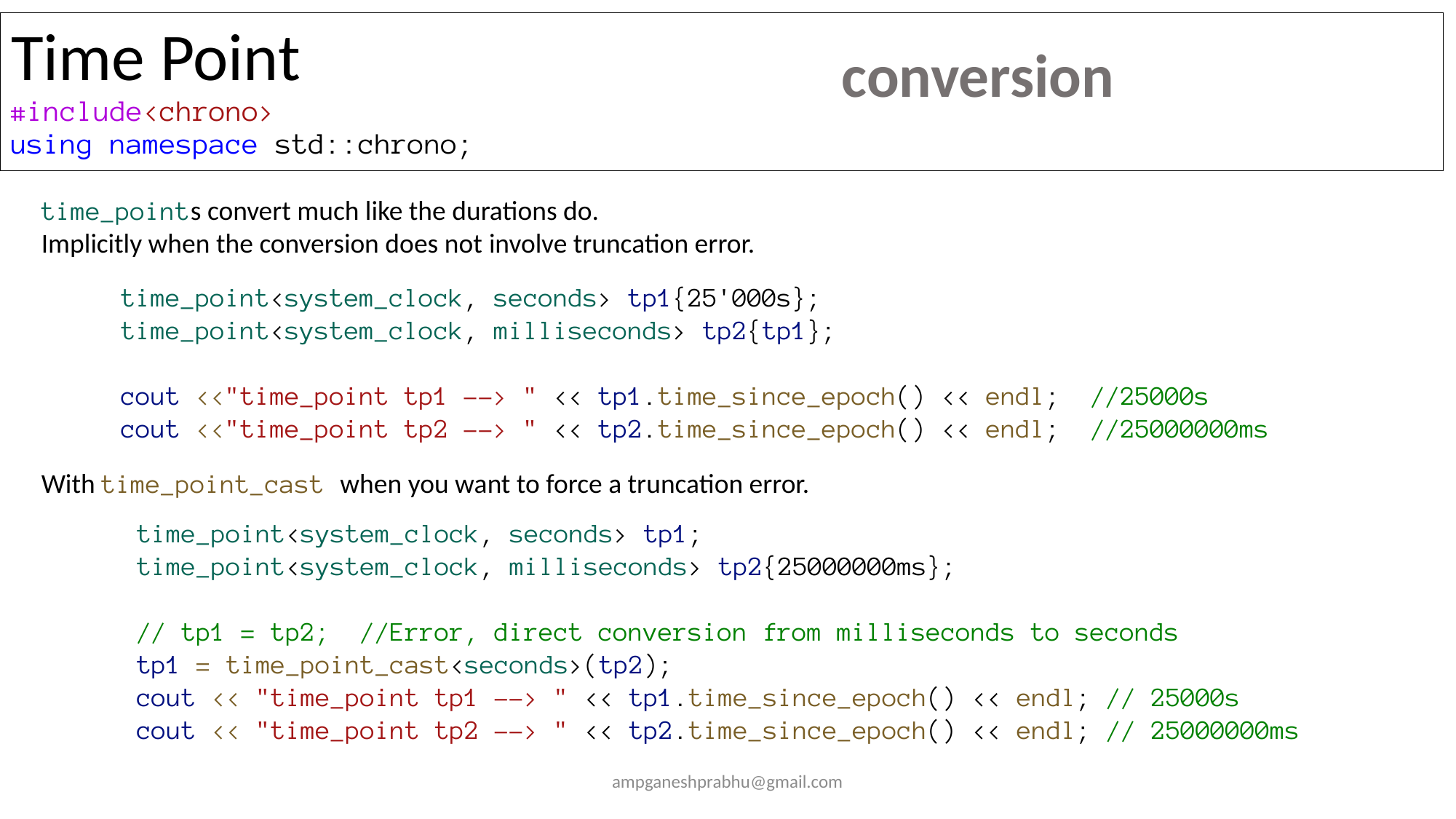

# Time Point #include<chrono> using namespace std::chrono;
conversion
time_points convert much like the durations do.
Implicitly when the conversion does not involve truncation error.
time_point<system_clock, seconds> tp1{25'000s};
time_point<system_clock, milliseconds> tp2{tp1};

cout <<"time_point tp1 --> " << tp1.time_since_epoch() << endl;  //25000s
cout <<"time_point tp2 --> " << tp2.time_since_epoch() << endl;  //25000000ms
With time_point_cast when you want to force a truncation error.
time_point<system_clock, seconds> tp1;
time_point<system_clock, milliseconds> tp2{25000000ms};
// tp1 = tp2;  //Error, direct conversion from milliseconds to seconds
tp1 = time_point_cast<seconds>(tp2);
cout << "time_point tp1 --> " << tp1.time_since_epoch() << endl; // 25000s
cout << "time_point tp2 --> " << tp2.time_since_epoch() << endl; // 25000000ms
ampganeshprabhu@gmail.com